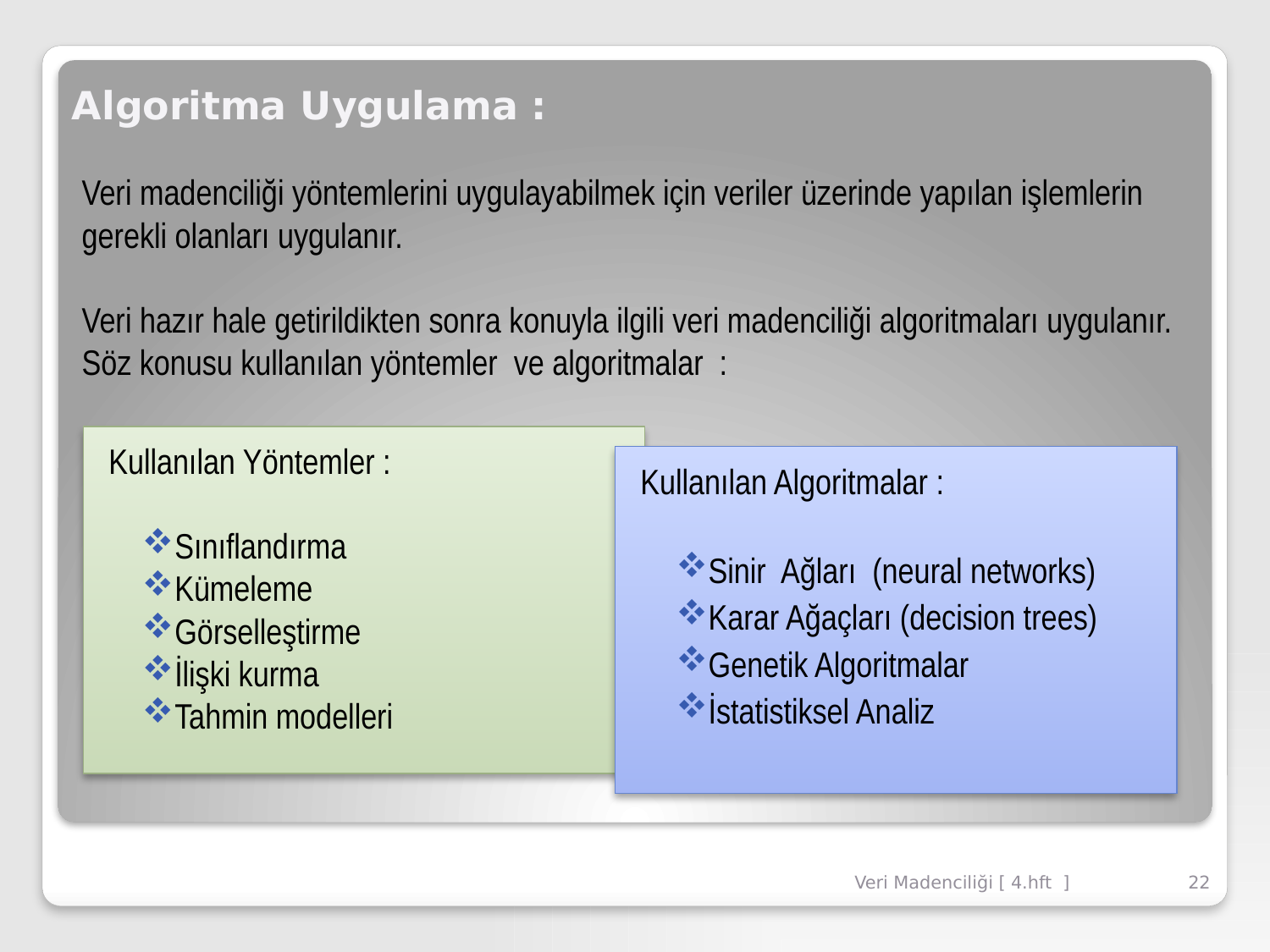

# Algoritma Uygulama :
Veri madenciliği yöntemlerini uygulayabilmek için veriler üzerinde yapılan işlemlerin  gerekli olanları uygulanır.

Veri hazır hale getirildikten sonra konuyla ilgili veri madenciliği algoritmaları uygulanır.
Söz konusu kullanılan yöntemler  ve algoritmalar  :

Kullanılan Yöntemler :

Sınıflandırma
Kümeleme
Görselleştirme
İlişki kurma
Tahmin modelleri

Kullanılan Algoritmalar :

Sinir  Ağları  (neural networks)
Karar Ağaçları (decision trees)
Genetik Algoritmalar
İstatistiksel Analiz

Veri Madenciliği [ 4.hft  ]
22